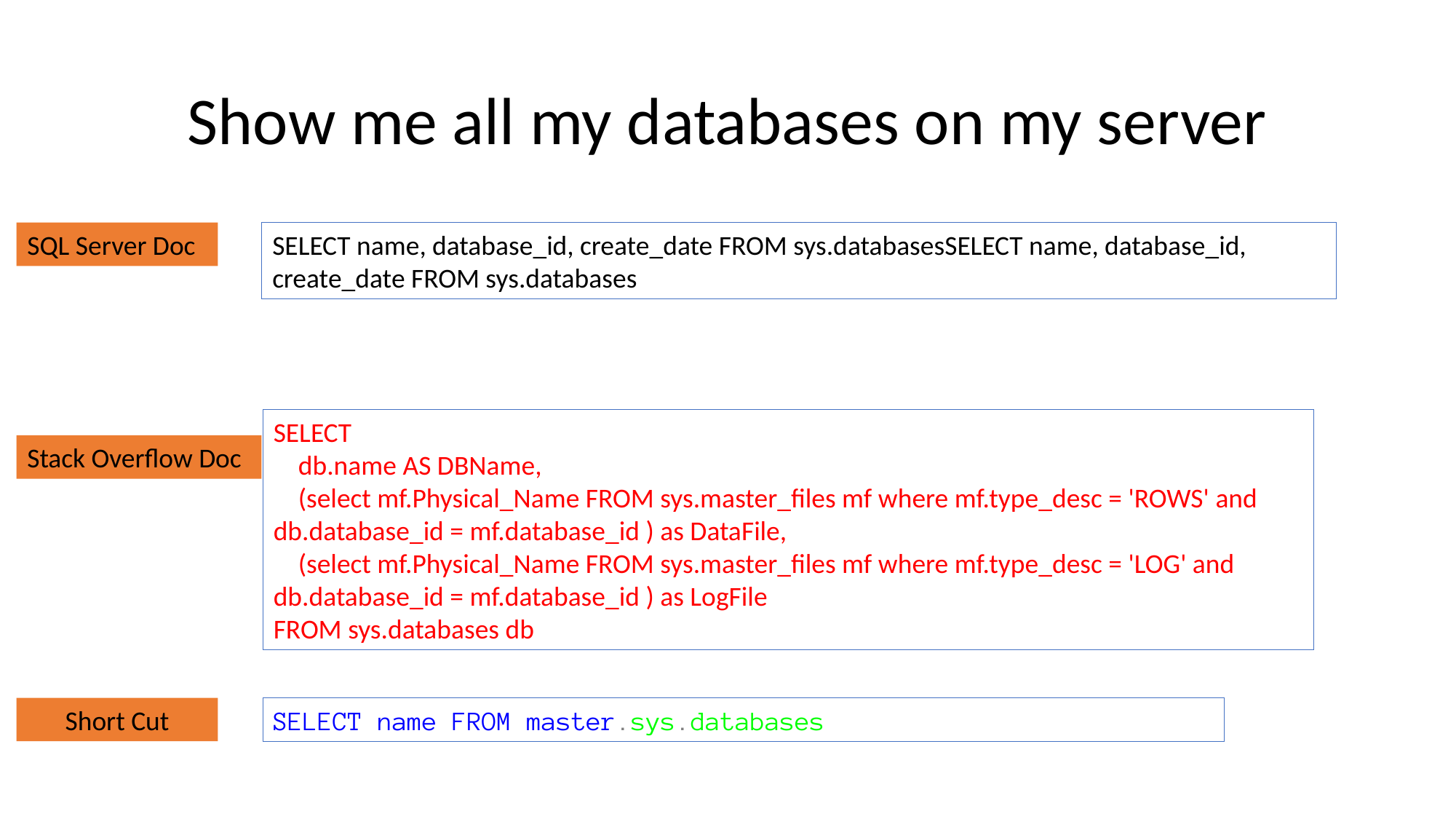

# Show me all my databases on my server
SQL Server Doc
SELECT name, database_id, create_date FROM sys.databasesSELECT name, database_id, create_date FROM sys.databases
SELECT
    db.name AS DBName,
    (select mf.Physical_Name FROM sys.master_files mf where mf.type_desc = 'ROWS' and db.database_id = mf.database_id ) as DataFile,
    (select mf.Physical_Name FROM sys.master_files mf where mf.type_desc = 'LOG' and db.database_id = mf.database_id ) as LogFile
FROM sys.databases db
Stack Overflow Doc
Short Cut
SELECT name FROM master.sys.databases